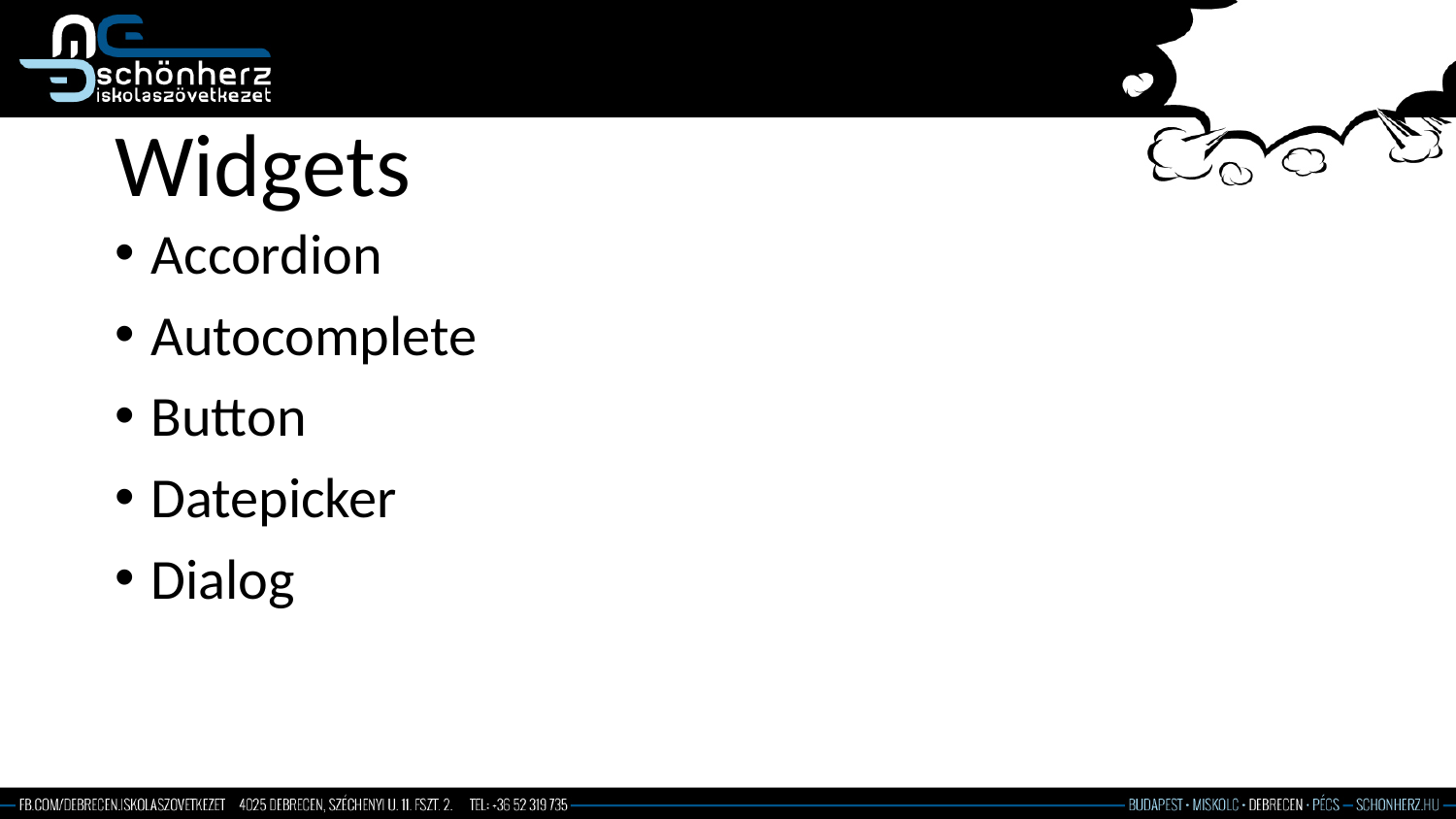

# Widgets
Accordion
Autocomplete
Button
Datepicker
Dialog